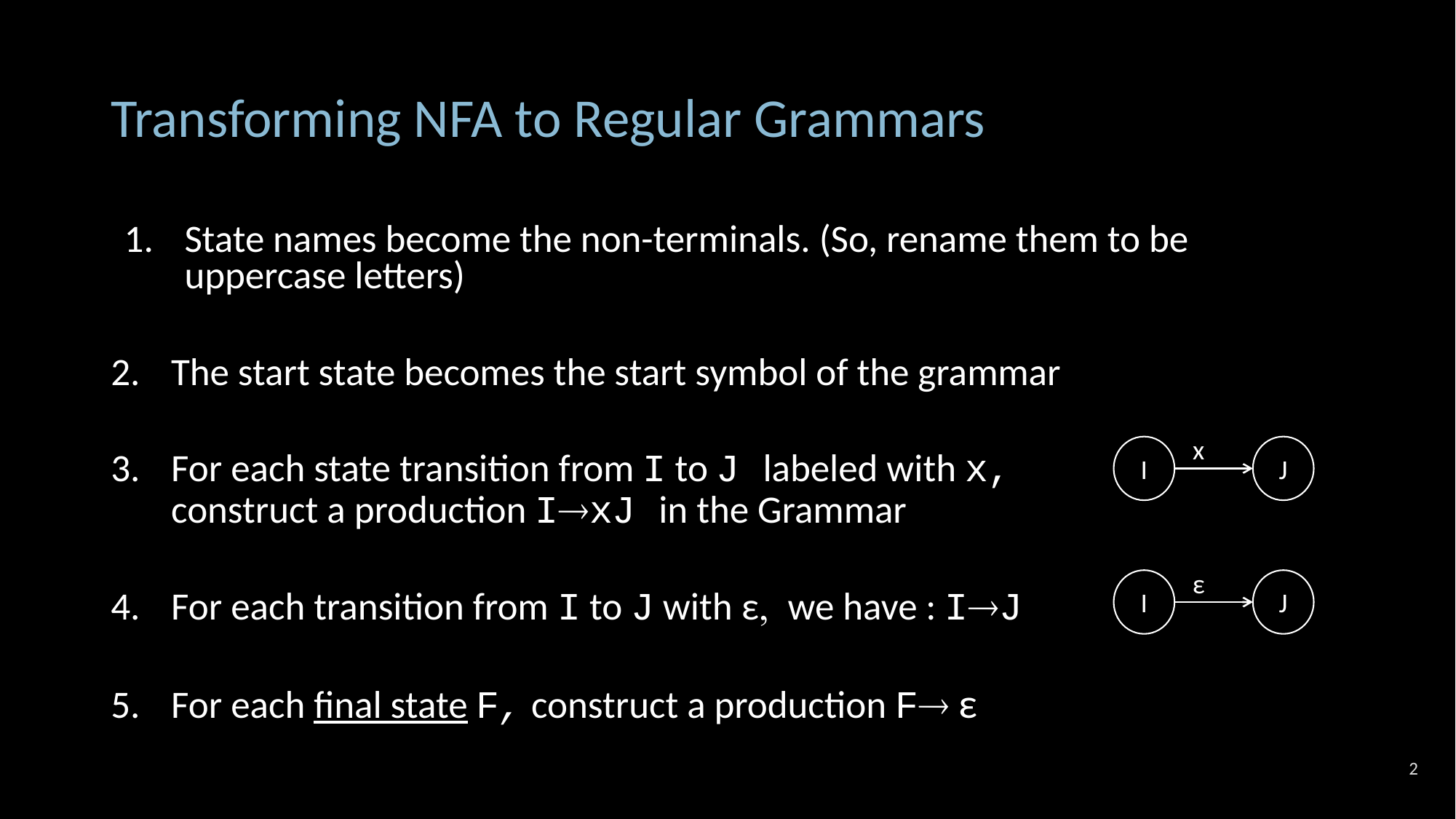

# Transforming NFA to Regular Grammars
State names become the non-terminals. (So, rename them to be uppercase letters)

The start state becomes the start symbol of the grammar

For each state transition from I to J labeled with x,
construct a production I→xJ in the Grammar

For each transition from I to J with ε, we have : I→J

For each final state F, construct a production F→ ε

x
I
J
ε
I
J
2